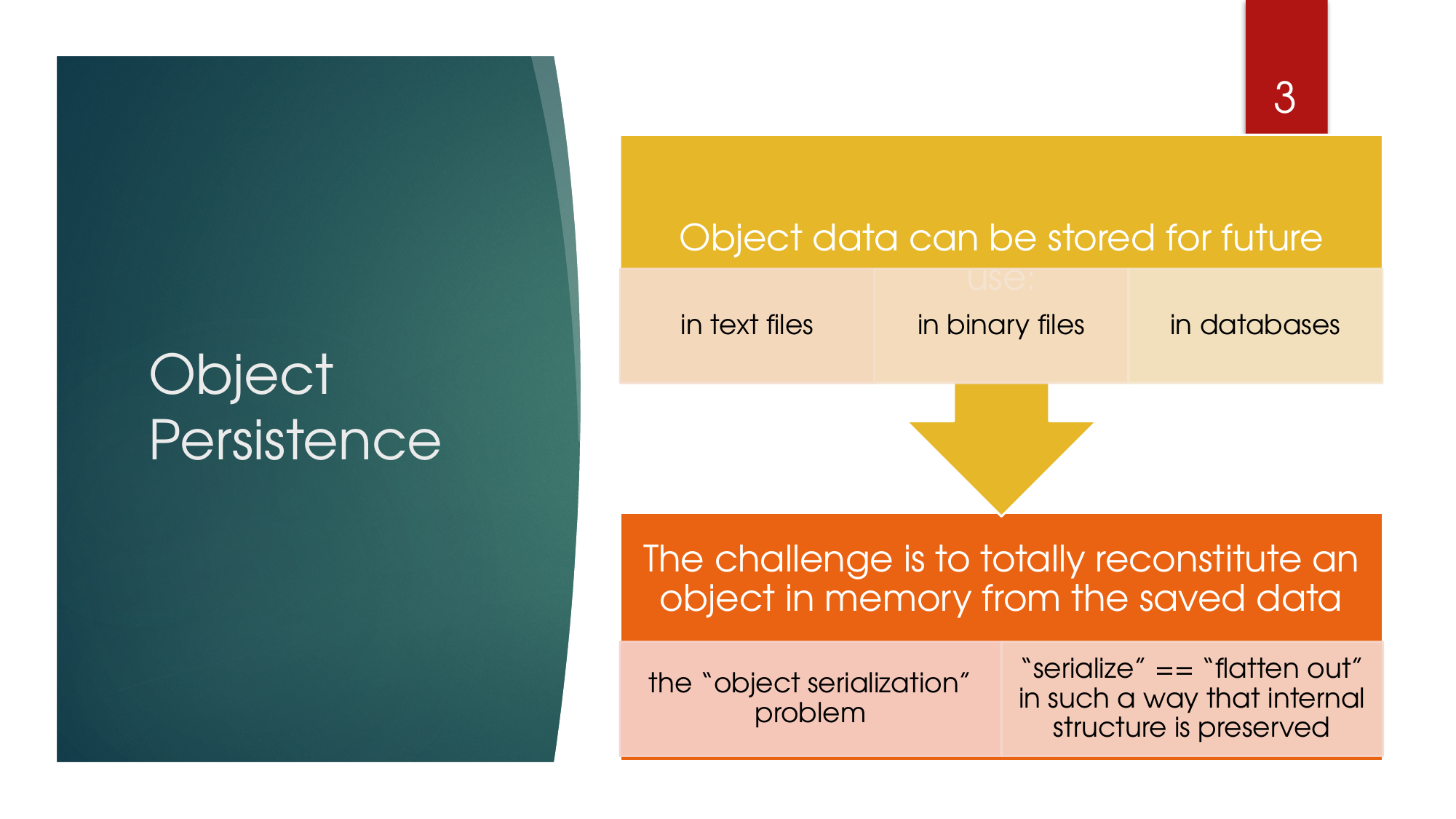

3

# Object Persistence
The challenge is to totally reconstitute an object in memory from the saved data
the “object serialization” problem
“serialize” == “flatten out” in such a way that internal structure is preserved
Object data can be stored for future use:
in text files
in binary files
in databases